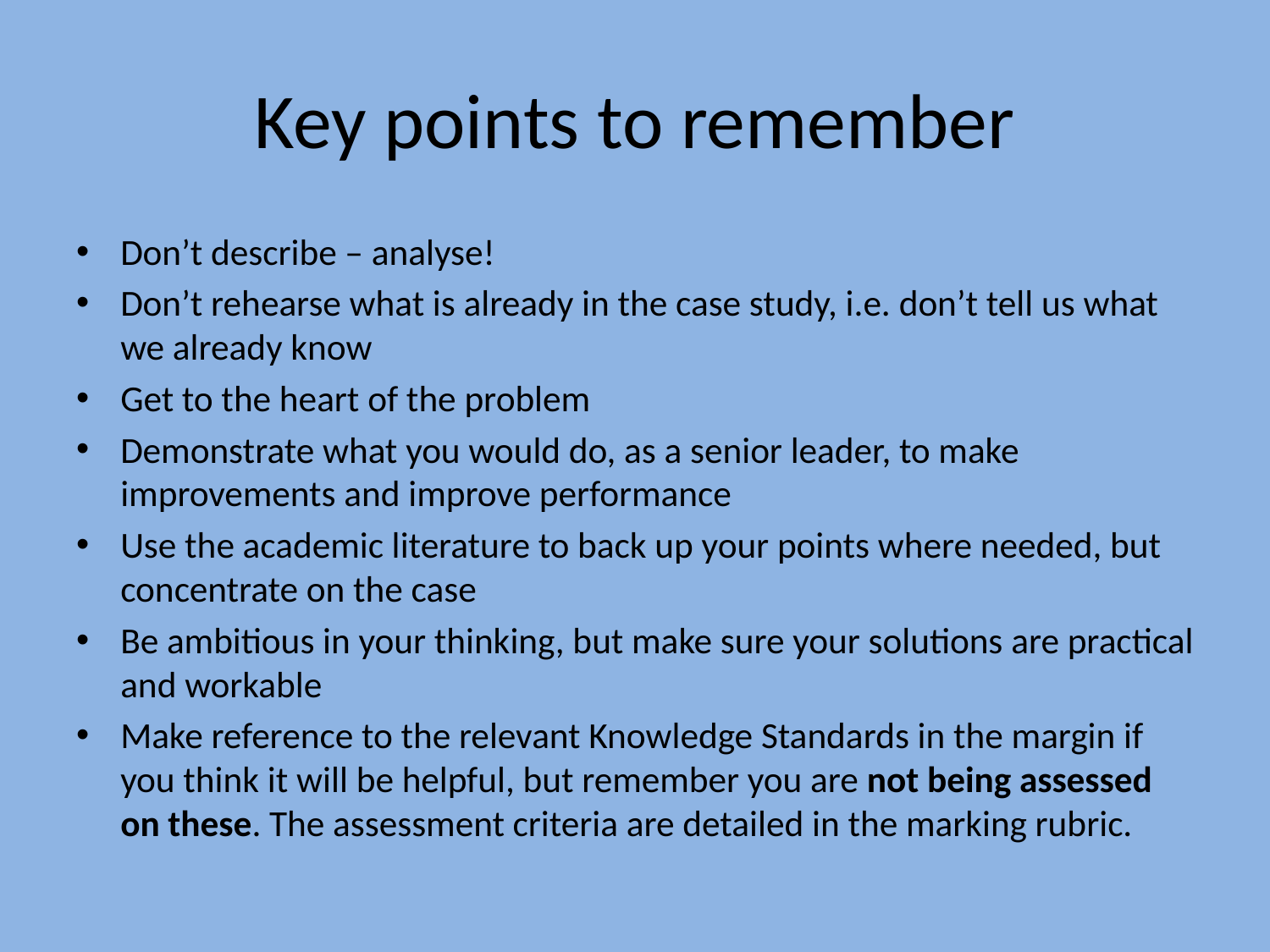

# Key points to remember
Don’t describe – analyse!
Don’t rehearse what is already in the case study, i.e. don’t tell us what we already know
Get to the heart of the problem
Demonstrate what you would do, as a senior leader, to make improvements and improve performance
Use the academic literature to back up your points where needed, but concentrate on the case
Be ambitious in your thinking, but make sure your solutions are practical and workable
Make reference to the relevant Knowledge Standards in the margin if you think it will be helpful, but remember you are not being assessed on these. The assessment criteria are detailed in the marking rubric.